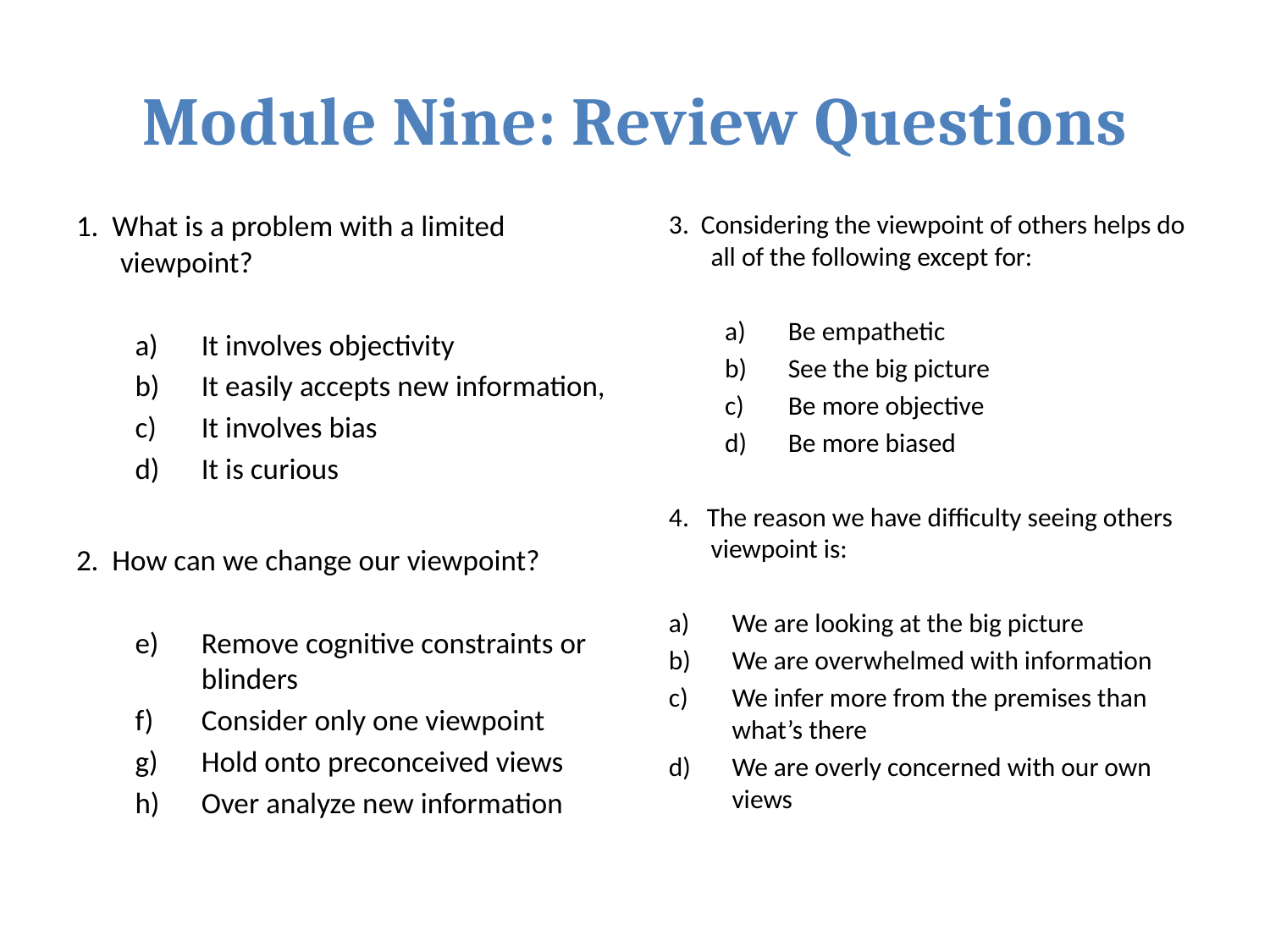

# Module Nine: Review Questions
1.  What is a problem with a limited viewpoint?

It involves objectivity
It easily accepts new information,
It involves bias
It is curious

2.  How can we change our viewpoint?

Remove cognitive constraints or blinders
Consider only one viewpoint
Hold onto preconceived views
Over analyze new information

3.  Considering the viewpoint of others helps do all of the following except for:

Be empathetic
See the big picture
Be more objective
Be more biased

4.   The reason we have difficulty seeing others viewpoint is:

We are looking at the big picture
We are overwhelmed with information
We infer more from the premises than what’s there
We are overly concerned with our own views